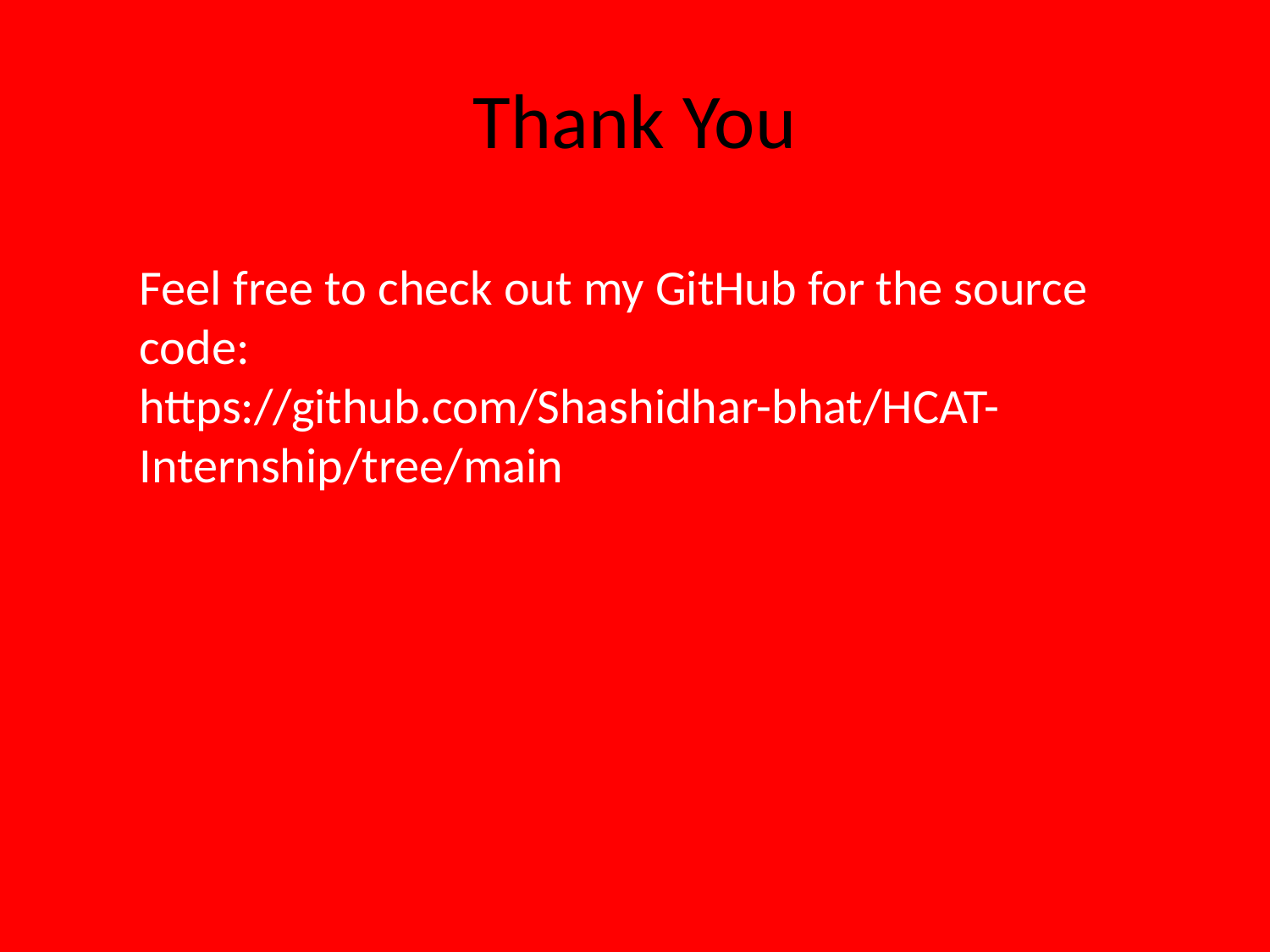

# Thank You

Feel free to check out my GitHub for the source code:
https://github.com/Shashidhar-bhat/HCAT-Internship/tree/main